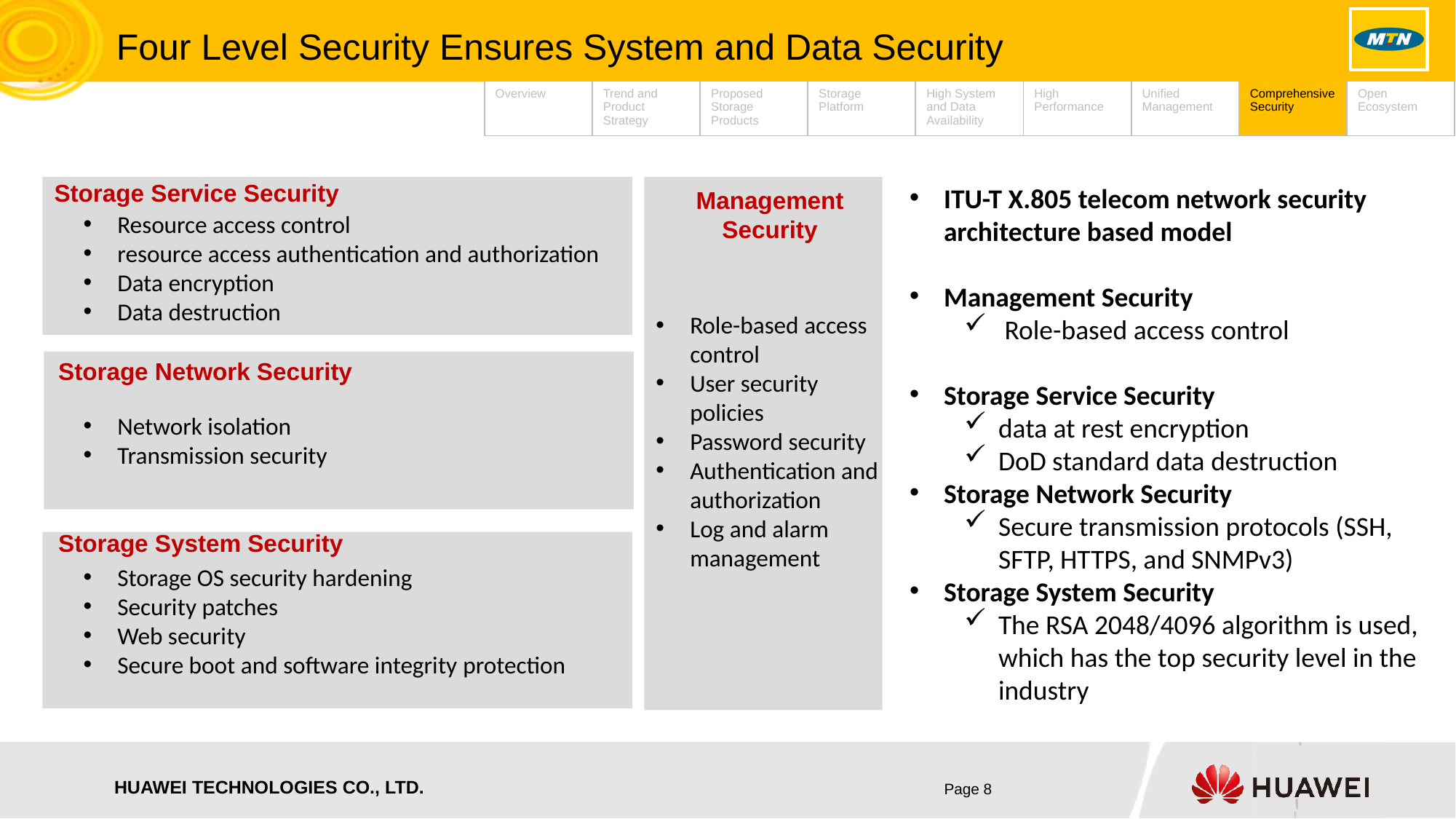

Four Level Security Ensures System and Data Security
| Overview | Trend and Product Strategy | Proposed Storage Products | Storage Platform | High System and Data Availability | High Performance | Unified Management | Comprehensive Security | Open Ecosystem |
| --- | --- | --- | --- | --- | --- | --- | --- | --- |
Storage Service Security
ITU-T X.805 telecom network security architecture based model

Management Security
 Role-based access control

Storage Service Security
data at rest encryption
DoD standard data destruction
Storage Network Security
Secure transmission protocols (SSH, SFTP, HTTPS, and SNMPv3)
Storage System Security
The RSA 2048/4096 algorithm is used, which has the top security level in the industry

Management Security
Resource access control
resource access authentication and authorization
Data encryption
Data destruction
Role-based access control
User security policies
Password security
Authentication and authorization
Log and alarm management
Storage Network Security

Network isolation
Transmission security
Storage System Security

Storage OS security hardening
Security patches
Web security
Secure boot and software integrity protection